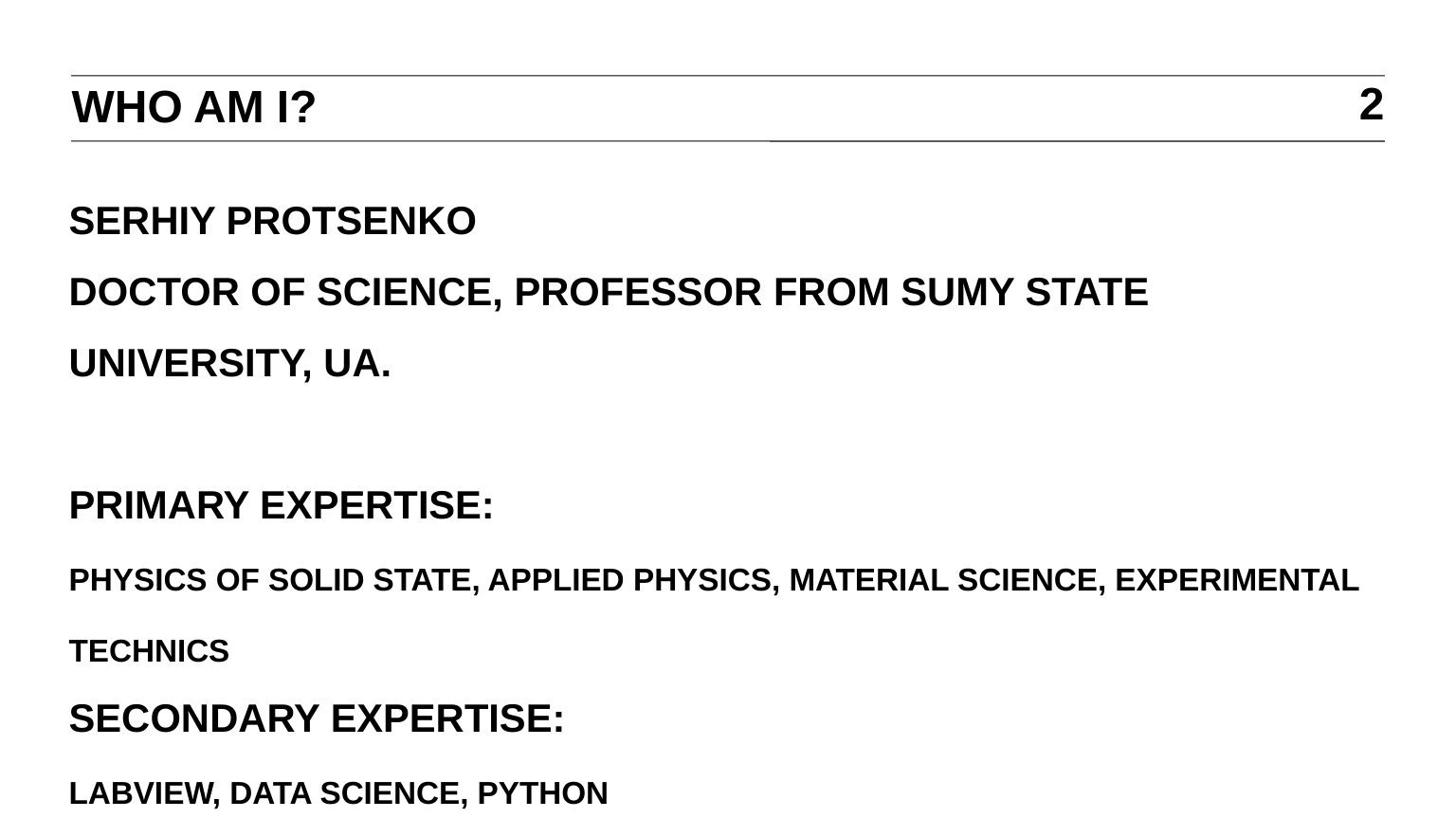

Who Am I?
2
Serhiy Protsenko
Doctor of Science, Professor from Sumy state university, ua.
Primary Expertise:
Physics of solid state, applied physics, material science, experimental technics
Secondary Expertise:
Labview, data science, python